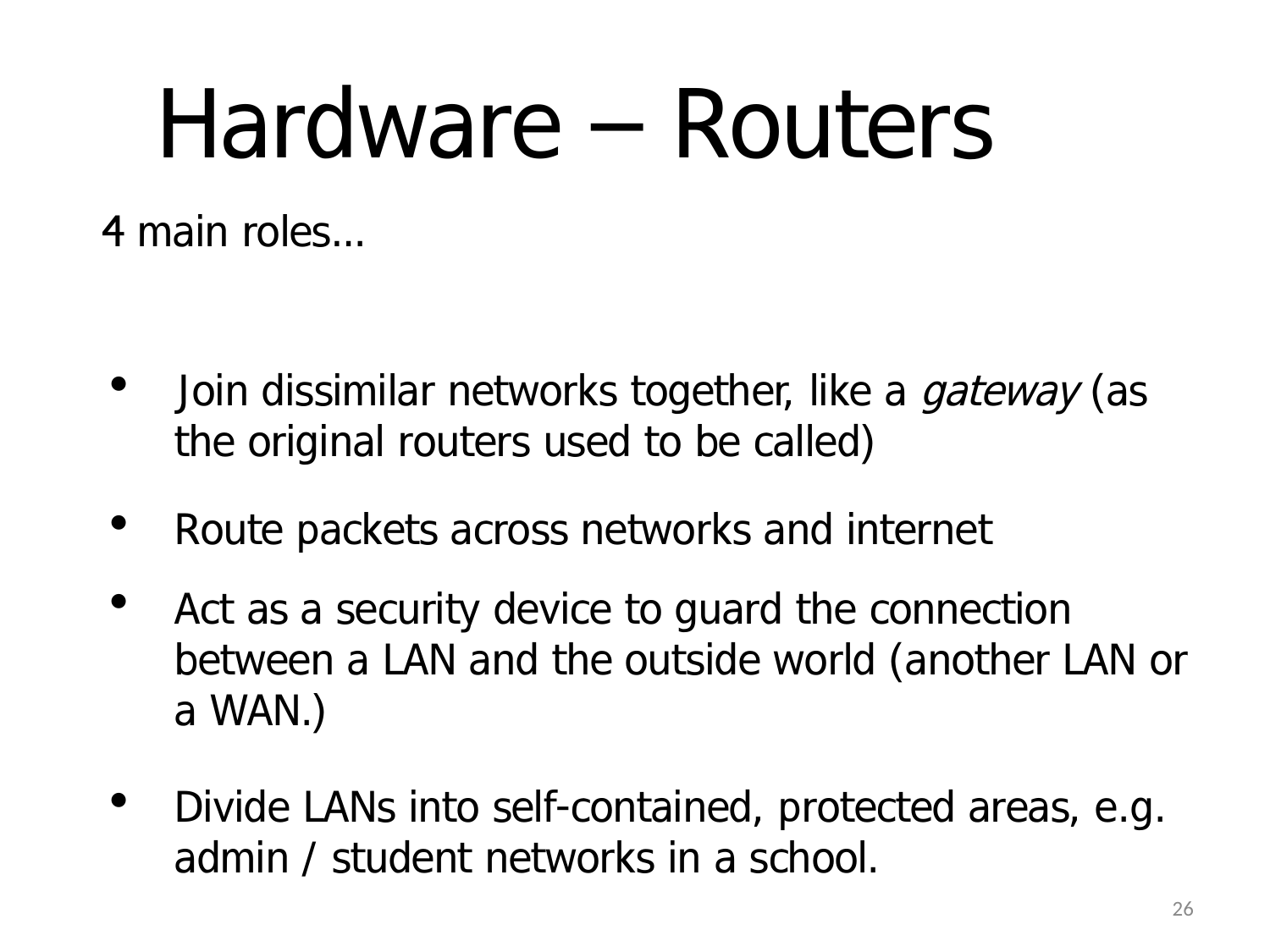

Hardware – Routers
4 main roles…
Join dissimilar networks together, like a gateway (as the original routers used to be called)

Route packets across networks and internet
Act as a security device to guard the connection between a LAN and the outside world (another LAN or a WAN.)
Divide LANs into self-contained, protected areas, e.g. admin / student networks in a school.
# 26